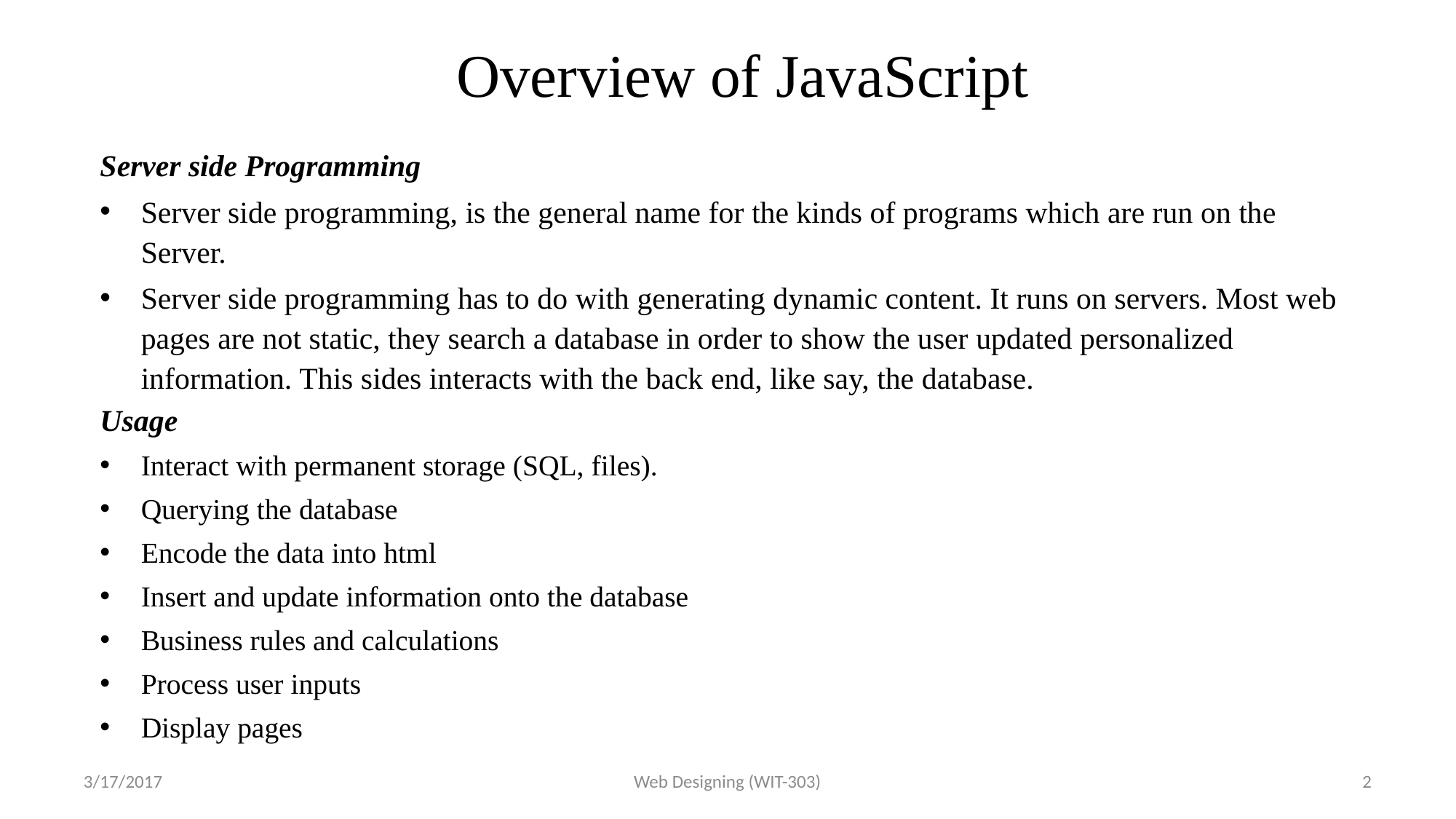

# Overview of JavaScript
Server side Programming
Server side programming, is the general name for the kinds of programs which are run on the Server.
Server side programming has to do with generating dynamic content. It runs on servers. Most web pages are not static, they search a database in order to show the user updated personalized information. This sides interacts with the back end, like say, the database.
Usage
Interact with permanent storage (SQL, files).
Querying the database
Encode the data into html
Insert and update information onto the database
Business rules and calculations
Process user inputs
Display pages
3/17/2017
Web Designing (WIT-303)
2